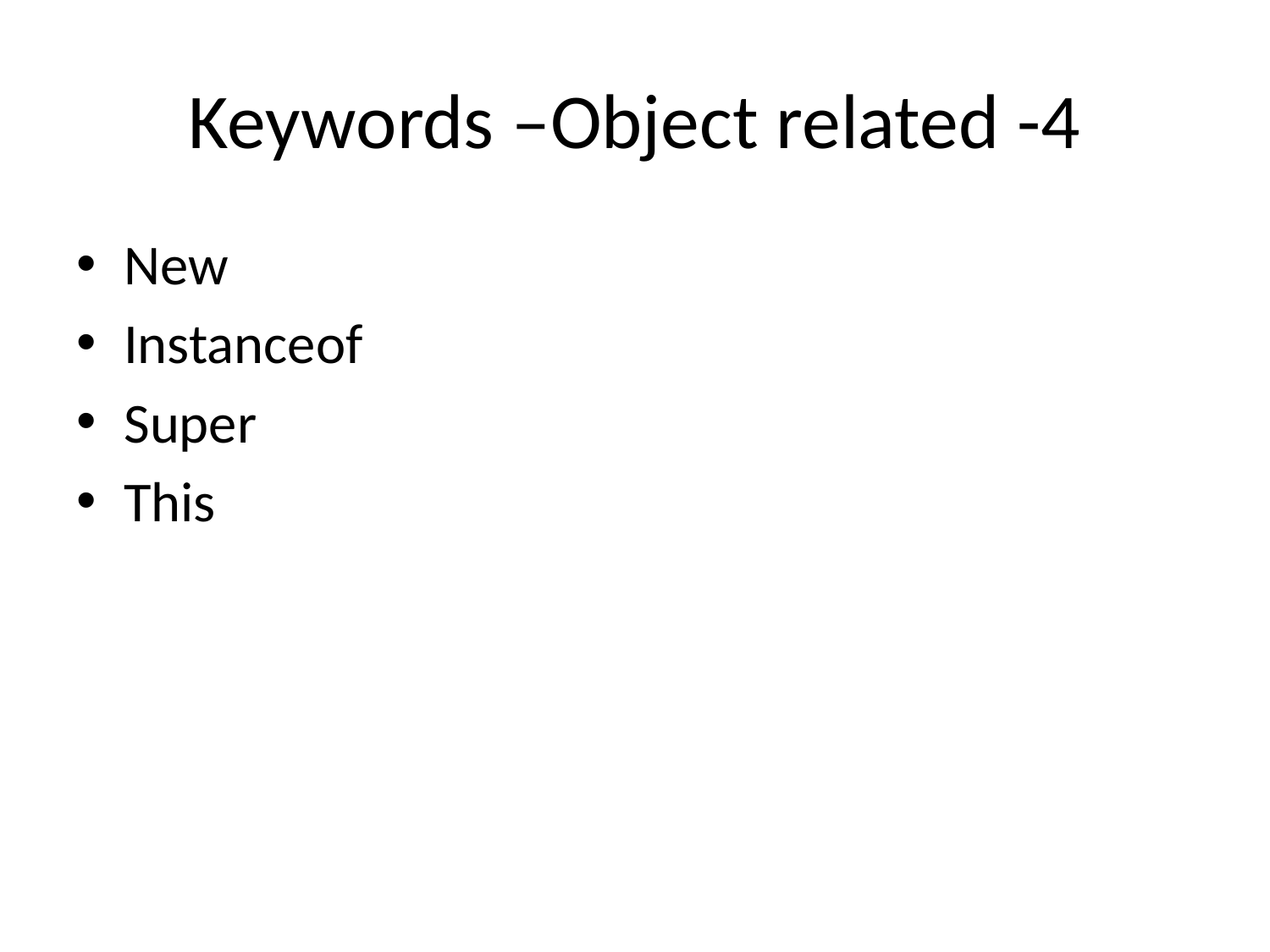

# Keywords –Object related -4
New
Instanceof
Super
This